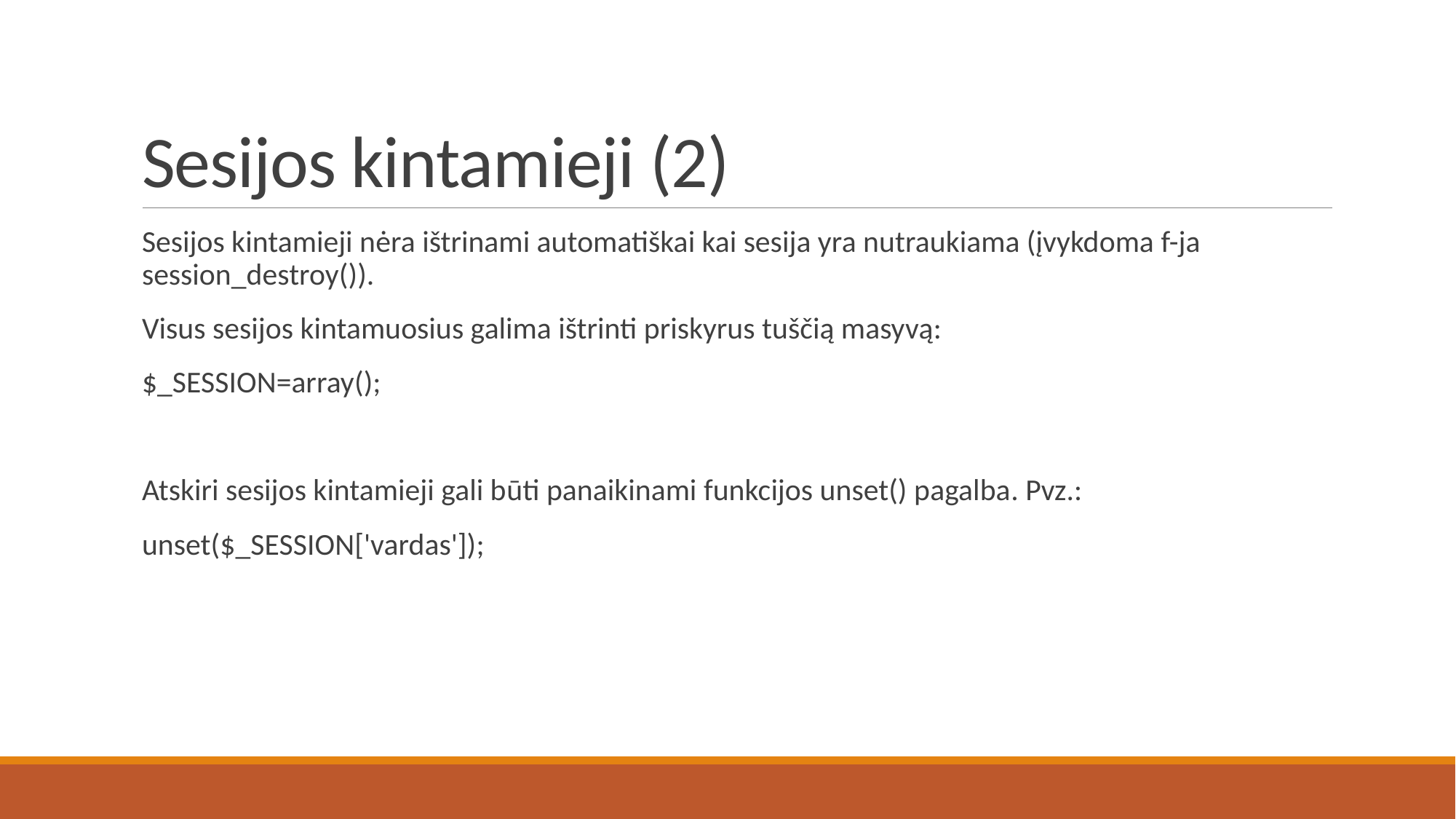

# Sesijos kintamieji (2)
Sesijos kintamieji nėra ištrinami automatiškai kai sesija yra nutraukiama (įvykdoma f-ja session_destroy()).
Visus sesijos kintamuosius galima ištrinti priskyrus tuščią masyvą:
$_SESSION=array();

Atskiri sesijos kintamieji gali būti panaikinami funkcijos unset() pagalba. Pvz.:
unset($_SESSION['vardas']);